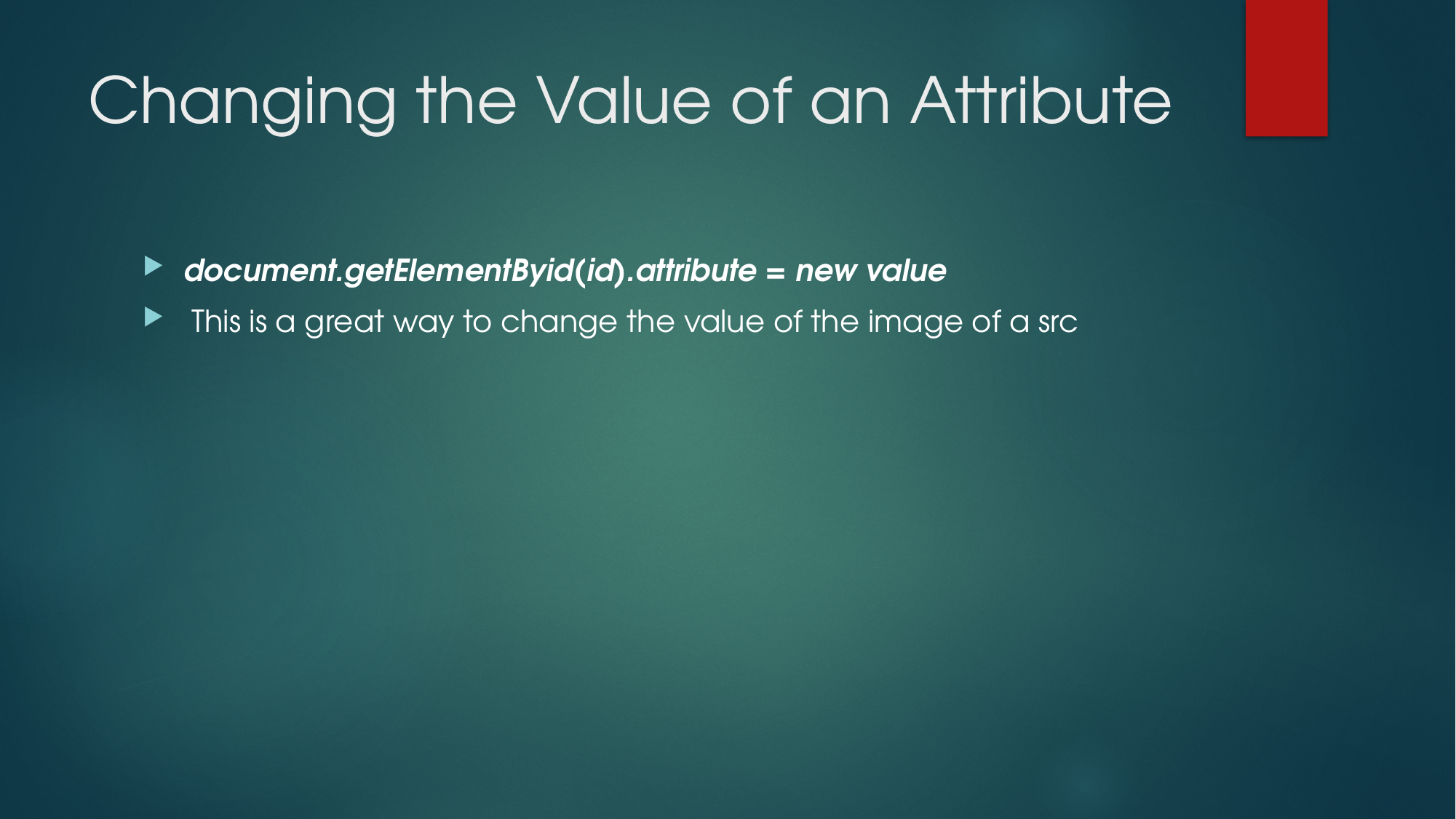

# Changing the Value of an Attribute
document.getElementByid(id).attribute = new value
 This is a great way to change the value of the image of a src